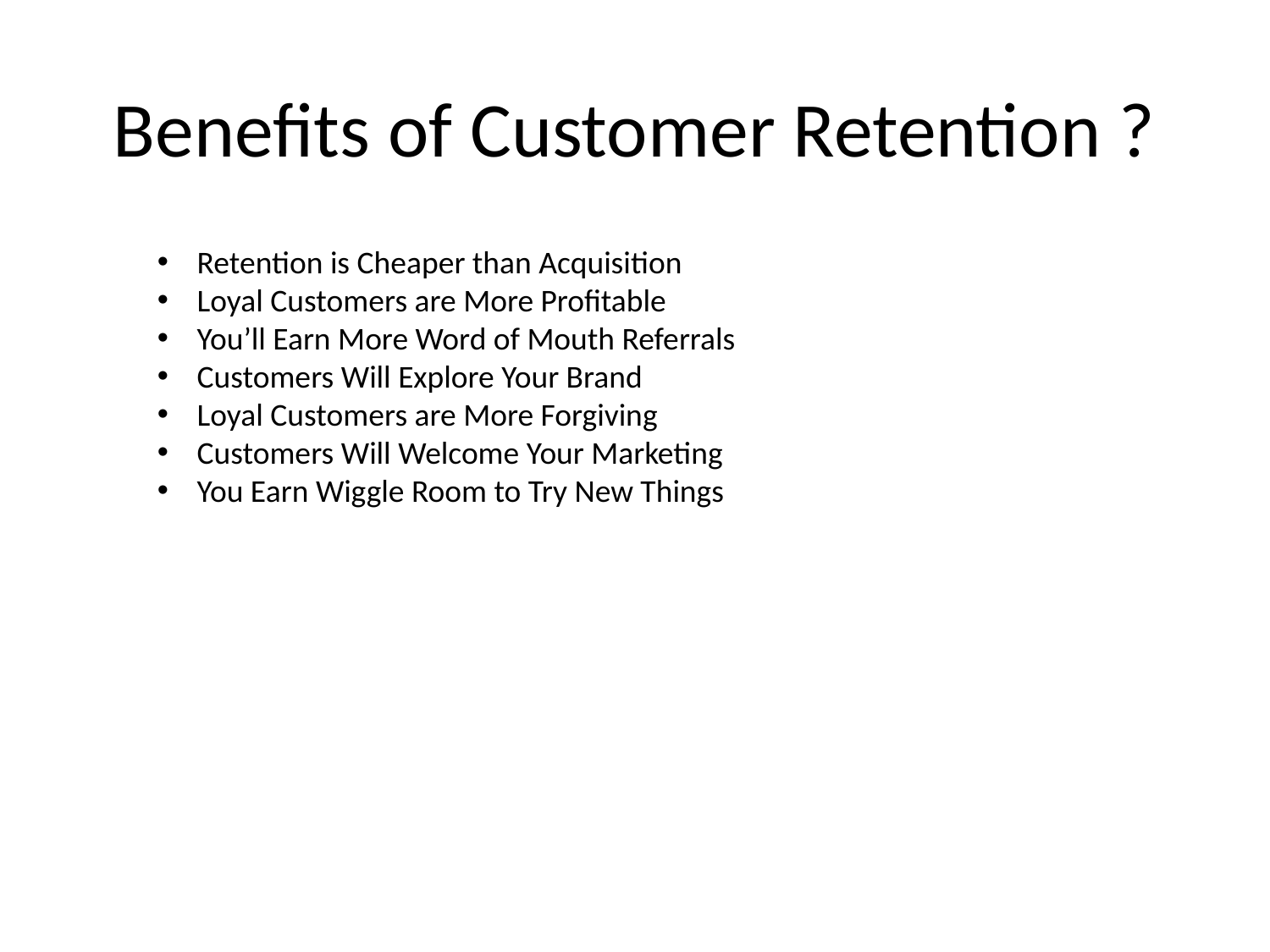

# Benefits of Customer Retention ?
Retention is Cheaper than Acquisition
Loyal Customers are More Profitable
You’ll Earn More Word of Mouth Referrals
Customers Will Explore Your Brand
Loyal Customers are More Forgiving
Customers Will Welcome Your Marketing
You Earn Wiggle Room to Try New Things